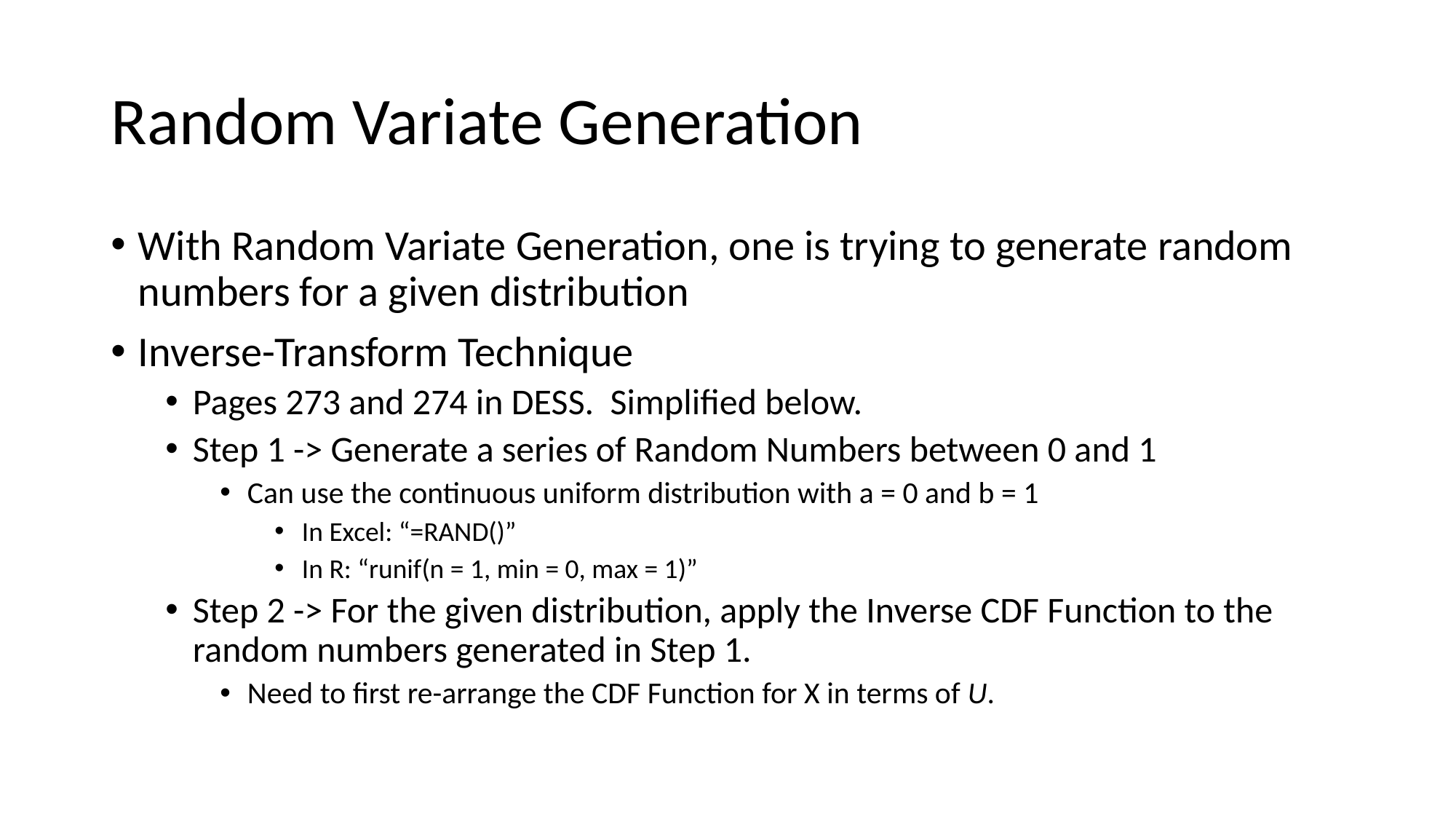

# Random Variate Generation
With Random Variate Generation, one is trying to generate random numbers for a given distribution
Inverse-Transform Technique
Pages 273 and 274 in DESS.  Simplified below.
Step 1 -> Generate a series of Random Numbers between 0 and 1
Can use the continuous uniform distribution with a = 0 and b = 1
In Excel: “=RAND()”
In R: “runif(n = 1, min = 0, max = 1)”
Step 2 -> For the given distribution, apply the Inverse CDF Function to the random numbers generated in Step 1.
Need to first re-arrange the CDF Function for X in terms of U.